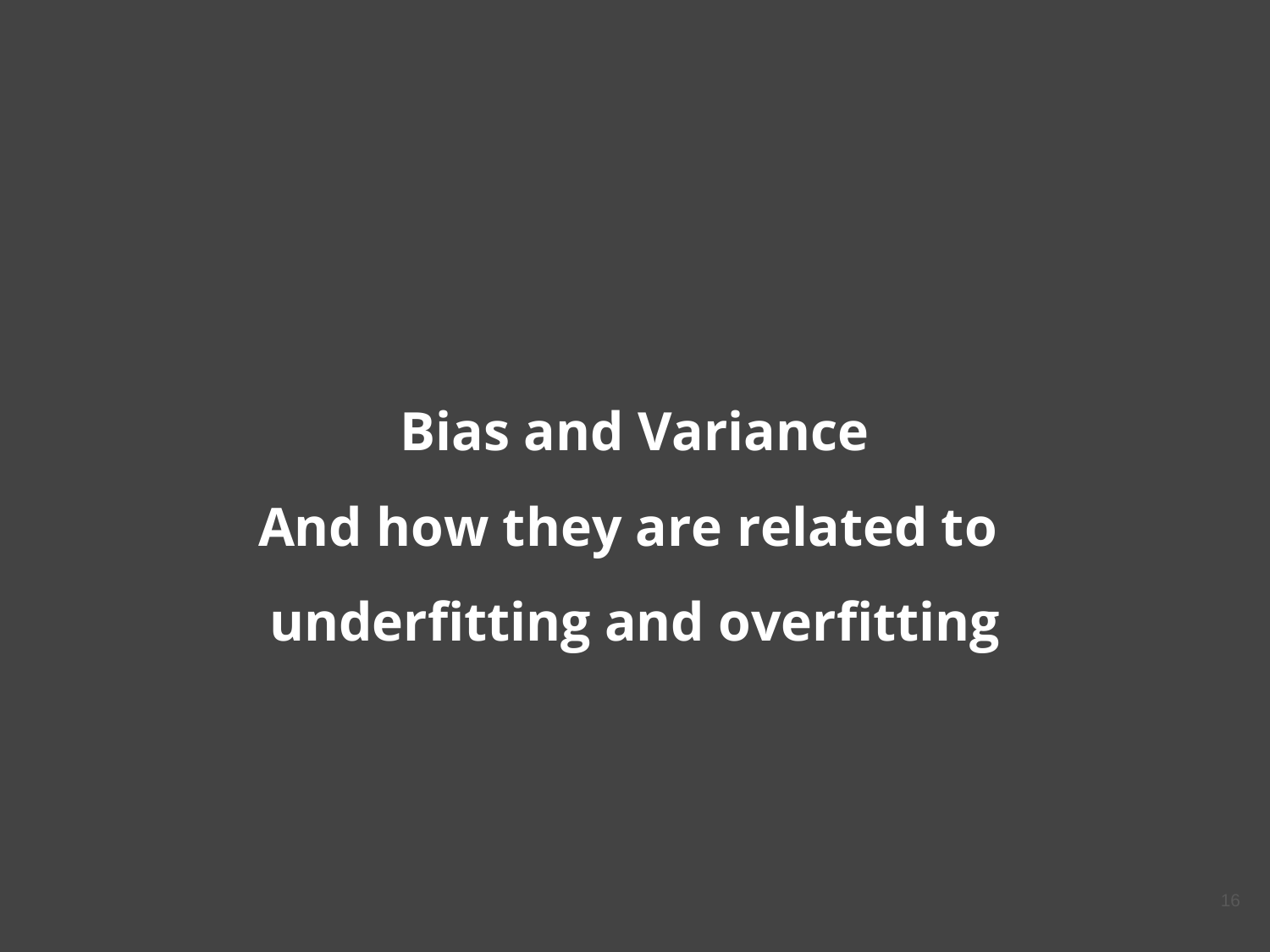

# Bias and Variance
And how they are related to
underfitting and overfitting
16